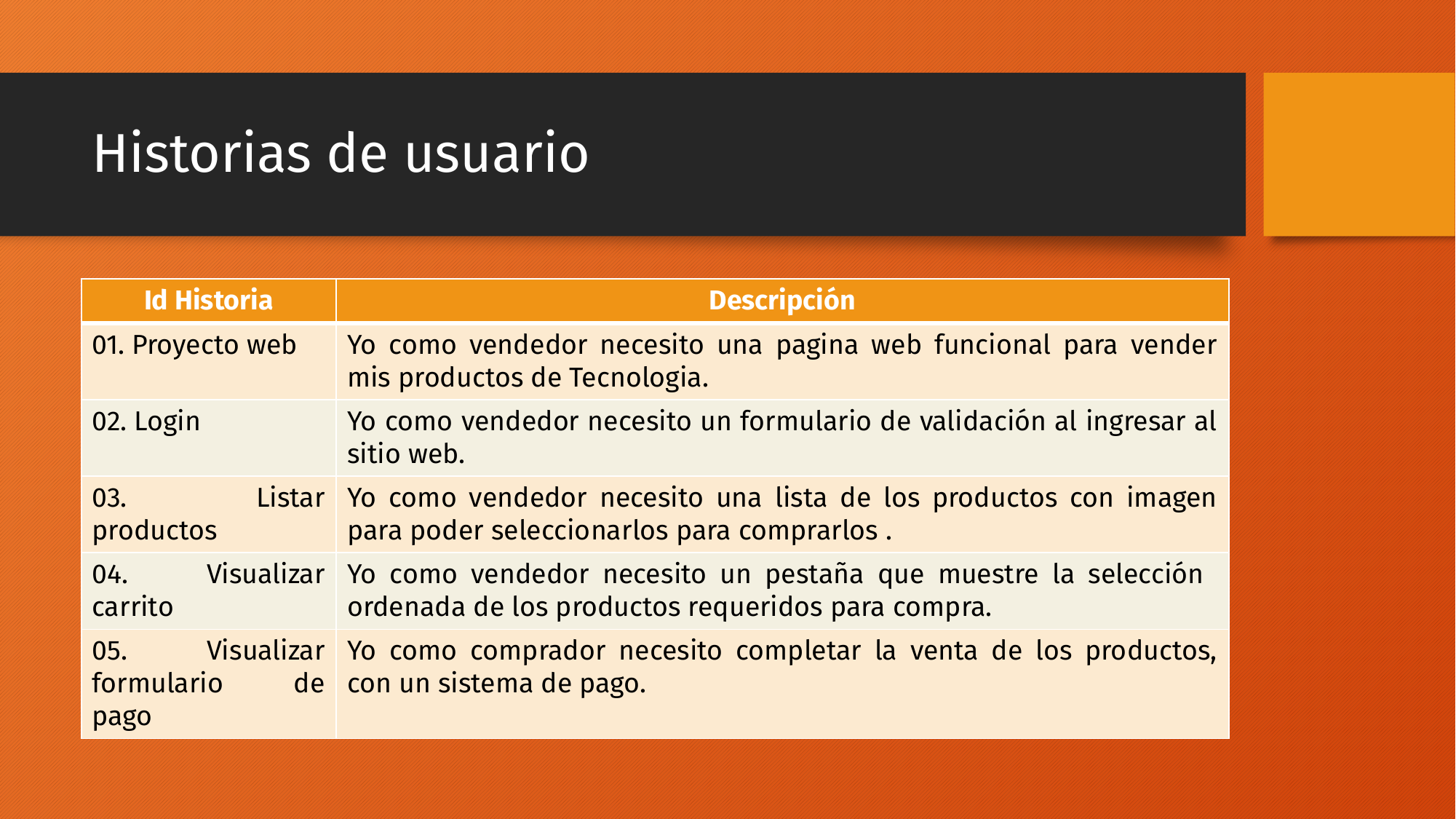

# Historias de usuario
| Id Historia | Descripción |
| --- | --- |
| 01. Proyecto web | Yo como vendedor necesito una pagina web funcional para vender mis productos de Tecnologia. |
| 02. Login | Yo como vendedor necesito un formulario de validación al ingresar al sitio web. |
| 03. Listar productos | Yo como vendedor necesito una lista de los productos con imagen para poder seleccionarlos para comprarlos . |
| 04. Visualizar carrito | Yo como vendedor necesito un pestaña que muestre la selección ordenada de los productos requeridos para compra. |
| 05. Visualizar formulario de pago | Yo como comprador necesito completar la venta de los productos, con un sistema de pago. |